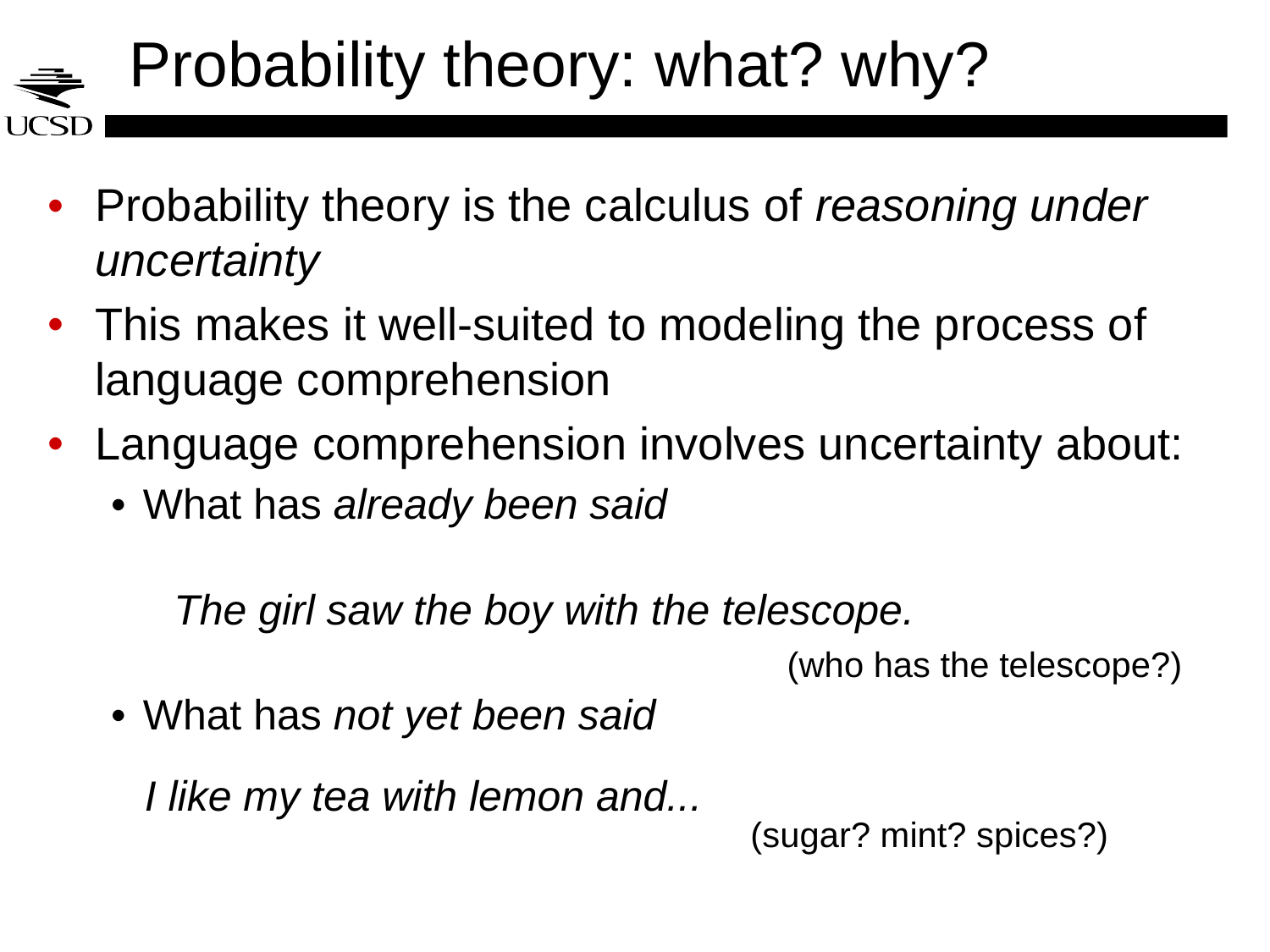

# Probability theory: what? why?
Probability theory is the calculus of reasoning under uncertainty
This makes it well-suited to modeling the process of language comprehension
Language comprehension involves uncertainty about:
What has already been said

What has not yet been said
The girl saw the boy with the telescope.
(who has the telescope?)
I like my tea with lemon and...
(sugar? mint? spices?)